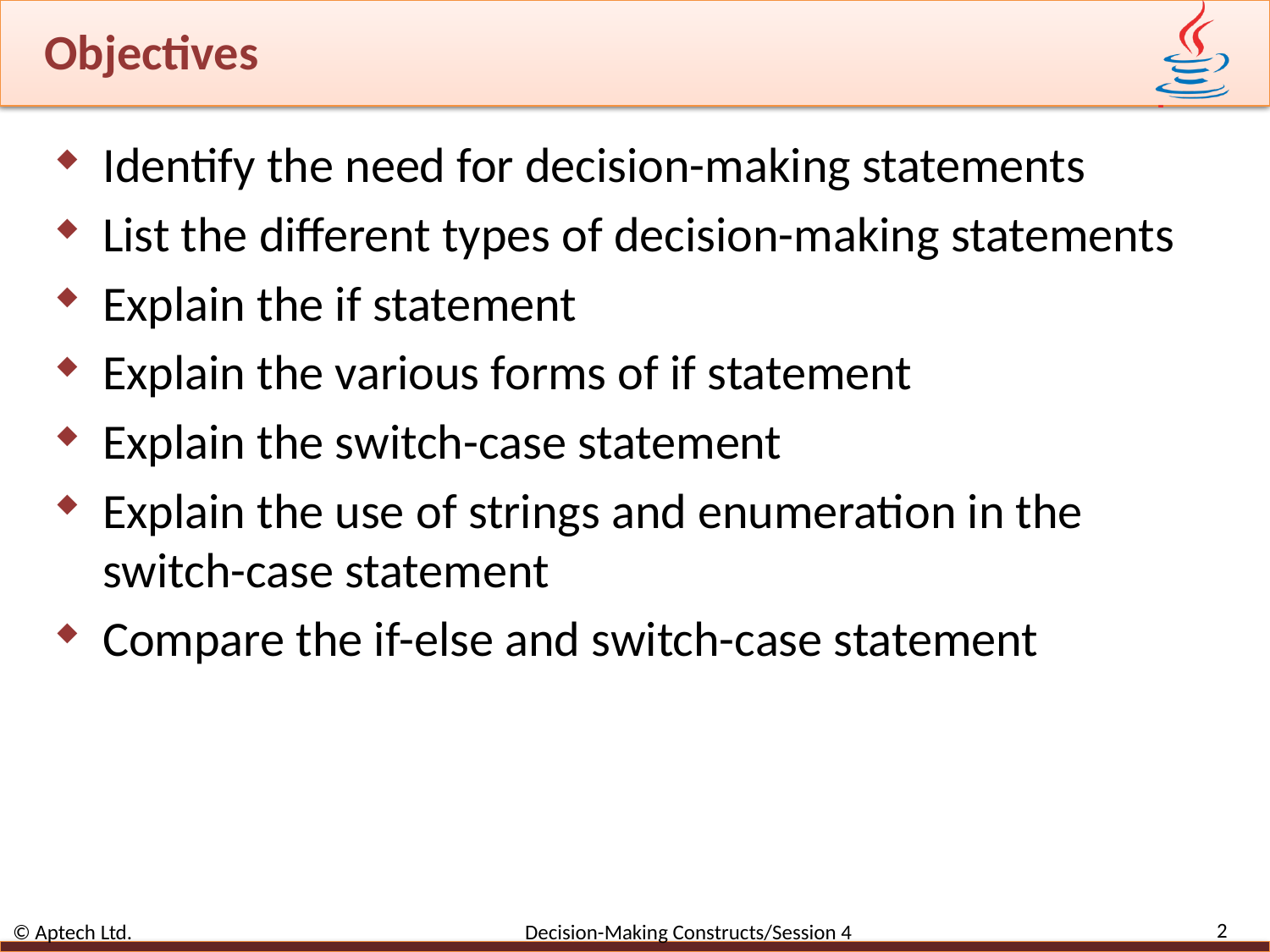

# Objectives
Identify the need for decision-making statements
List the different types of decision-making statements
Explain the if statement
Explain the various forms of if statement
Explain the switch-case statement
Explain the use of strings and enumeration in the switch-case statement
Compare the if-else and switch-case statement
2
© Aptech Ltd.                                                                                 Decision-Making Constructs/Session 4